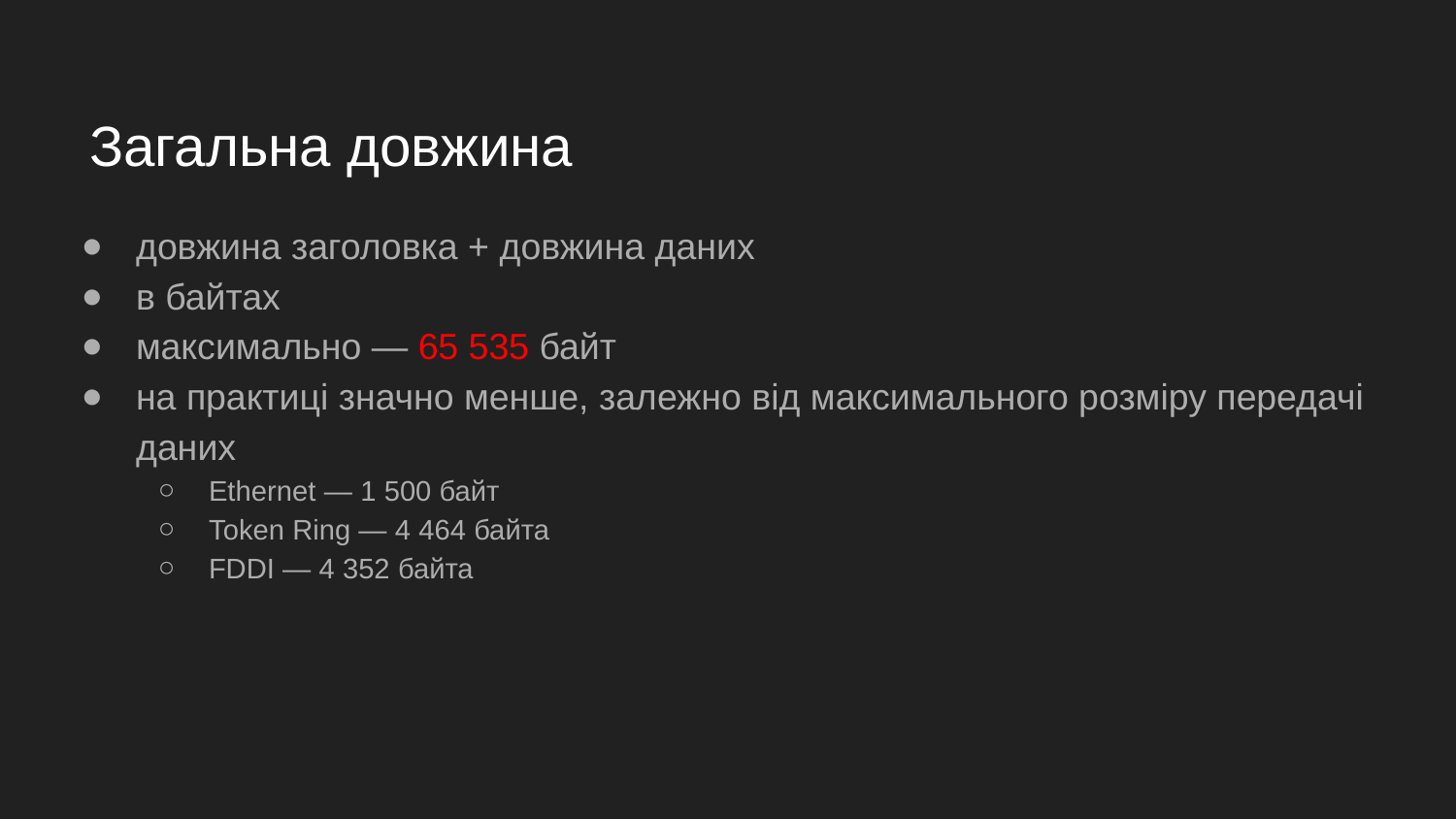

# Загальна довжина
довжина заголовка + довжина даних
в байтах
максимально — 65 535 байт
на практиці значно менше, залежно від максимального розміру передачі даних
Ethernet — 1 500 байт
Token Ring — 4 464 байта
FDDI — 4 352 байта